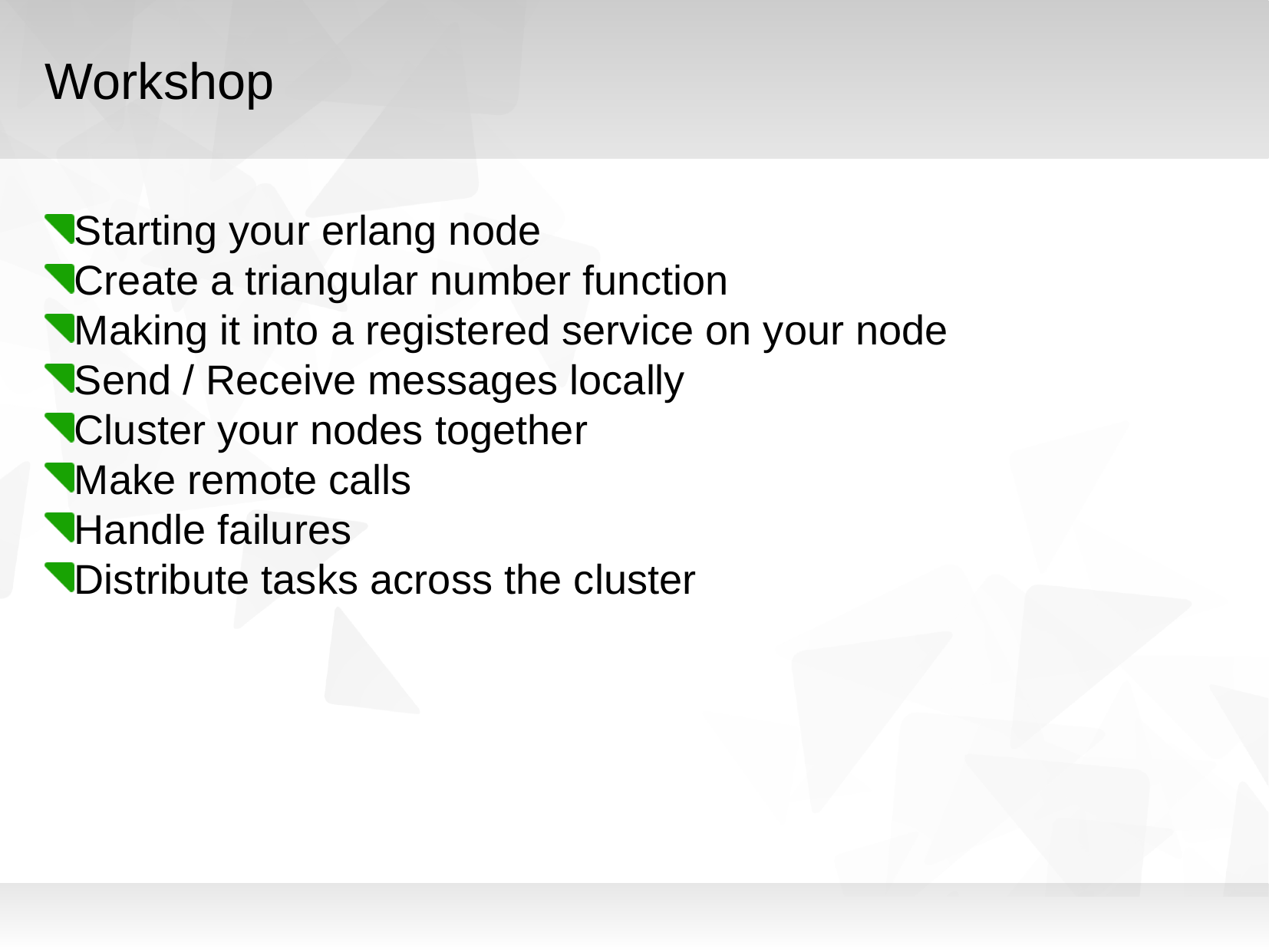

Workshop
Starting your erlang node
Create a triangular number function
Making it into a registered service on your node
Send / Receive messages locally
Cluster your nodes together
Make remote calls
Handle failures
Distribute tasks across the cluster